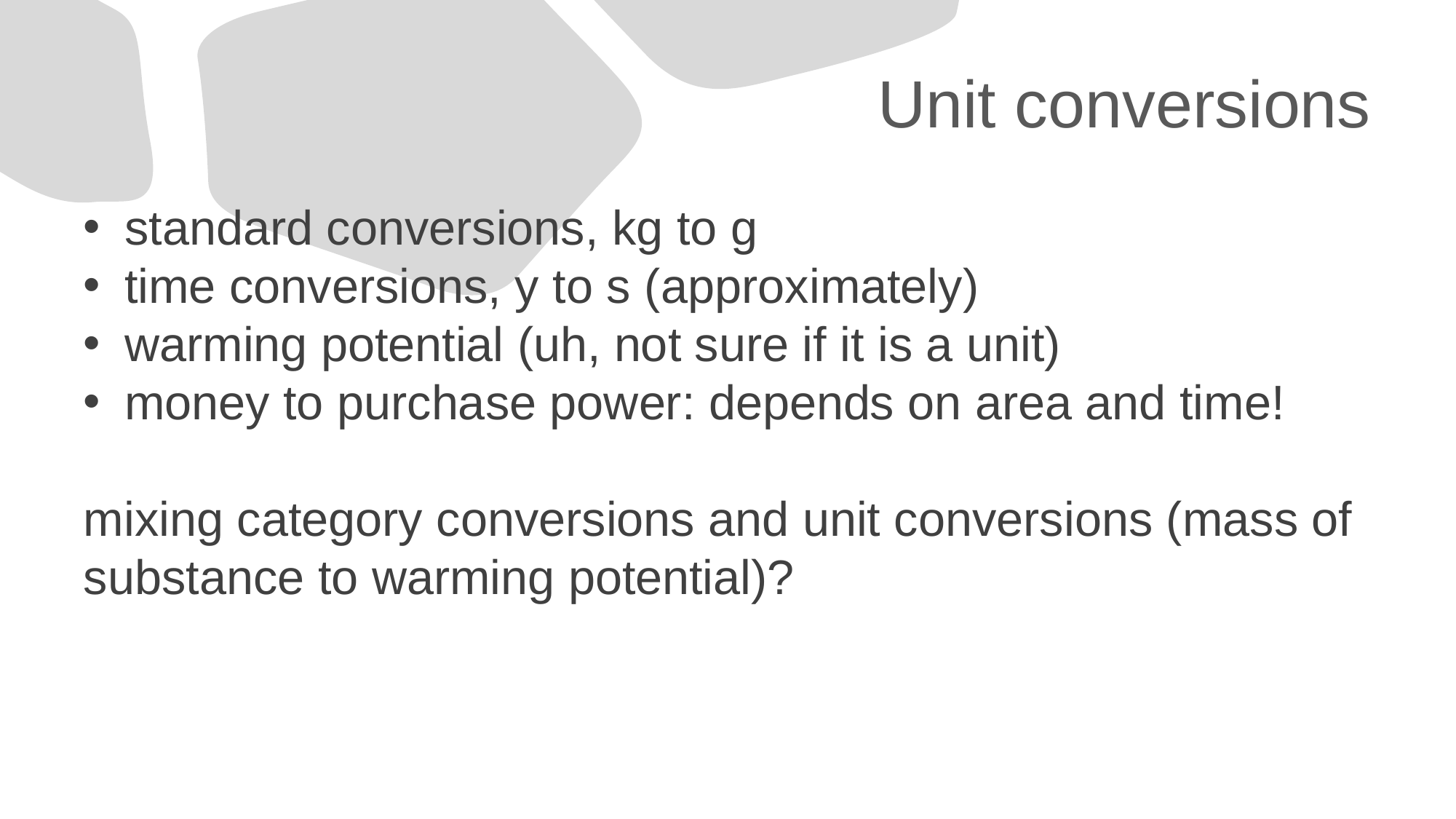

# Unit conversions
standard conversions, kg to g
time conversions, y to s (approximately)
warming potential (uh, not sure if it is a unit)
money to purchase power: depends on area and time!

mixing category conversions and unit conversions (mass of substance to warming potential)?